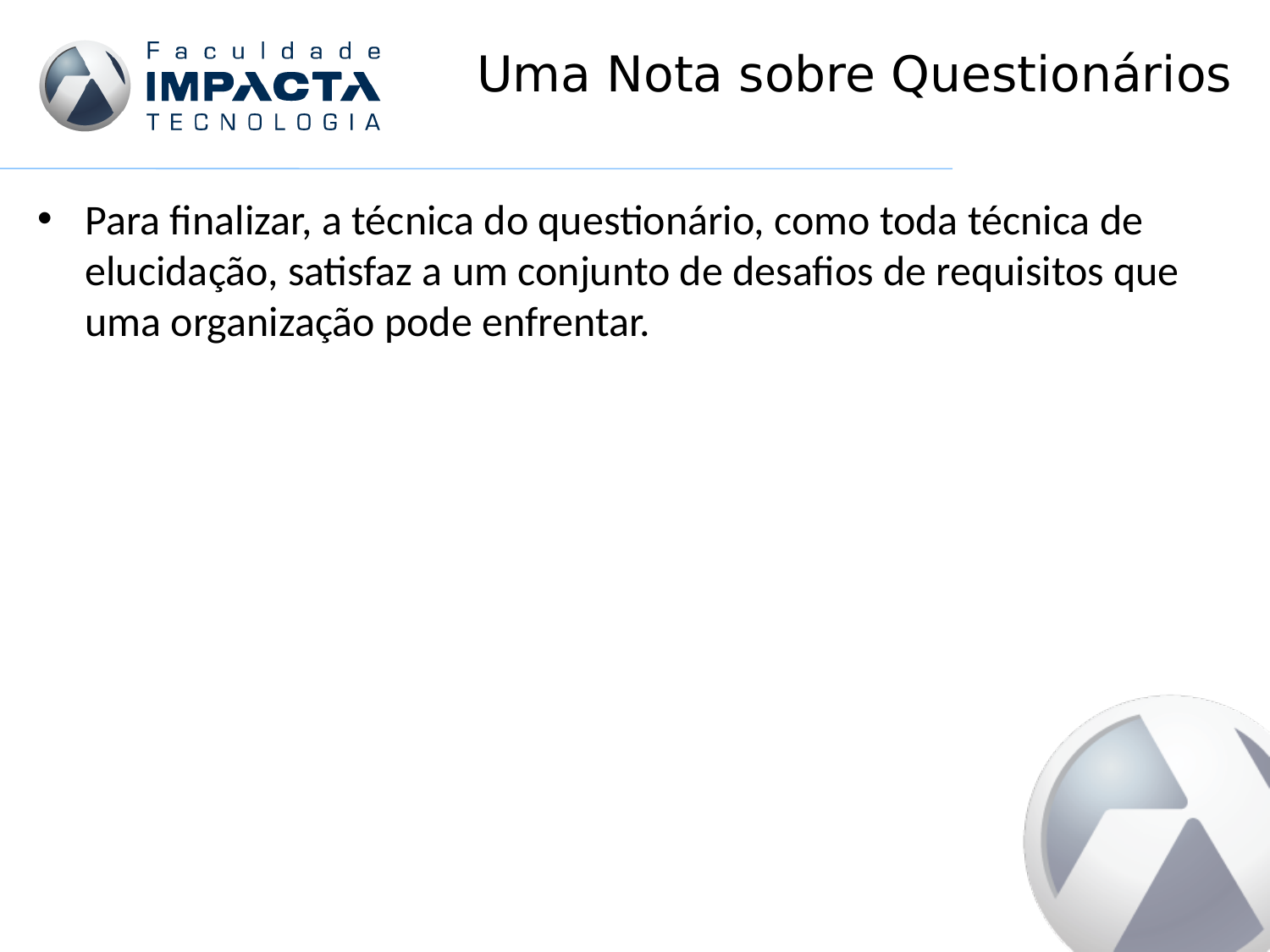

# Uma Nota sobre Questionários
Para finalizar, a técnica do questionário, como toda técnica de elucidação, satisfaz a um conjunto de desafios de requisitos que uma organização pode enfrentar.